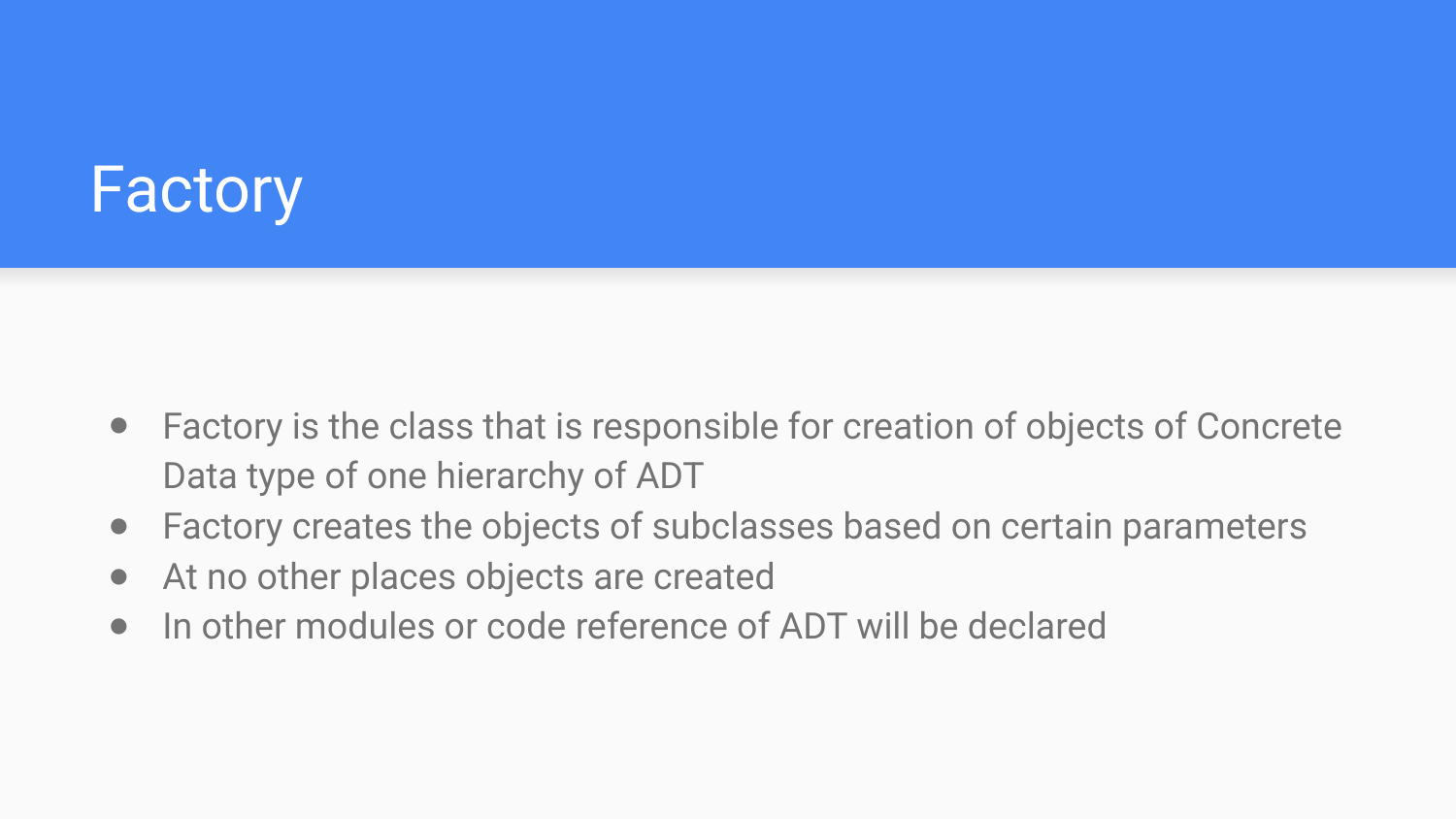

# Factory
Factory is the class that is responsible for creation of objects of Concrete Data type of one hierarchy of ADT
Factory creates the objects of subclasses based on certain parameters
At no other places objects are created
In other modules or code reference of ADT will be declared